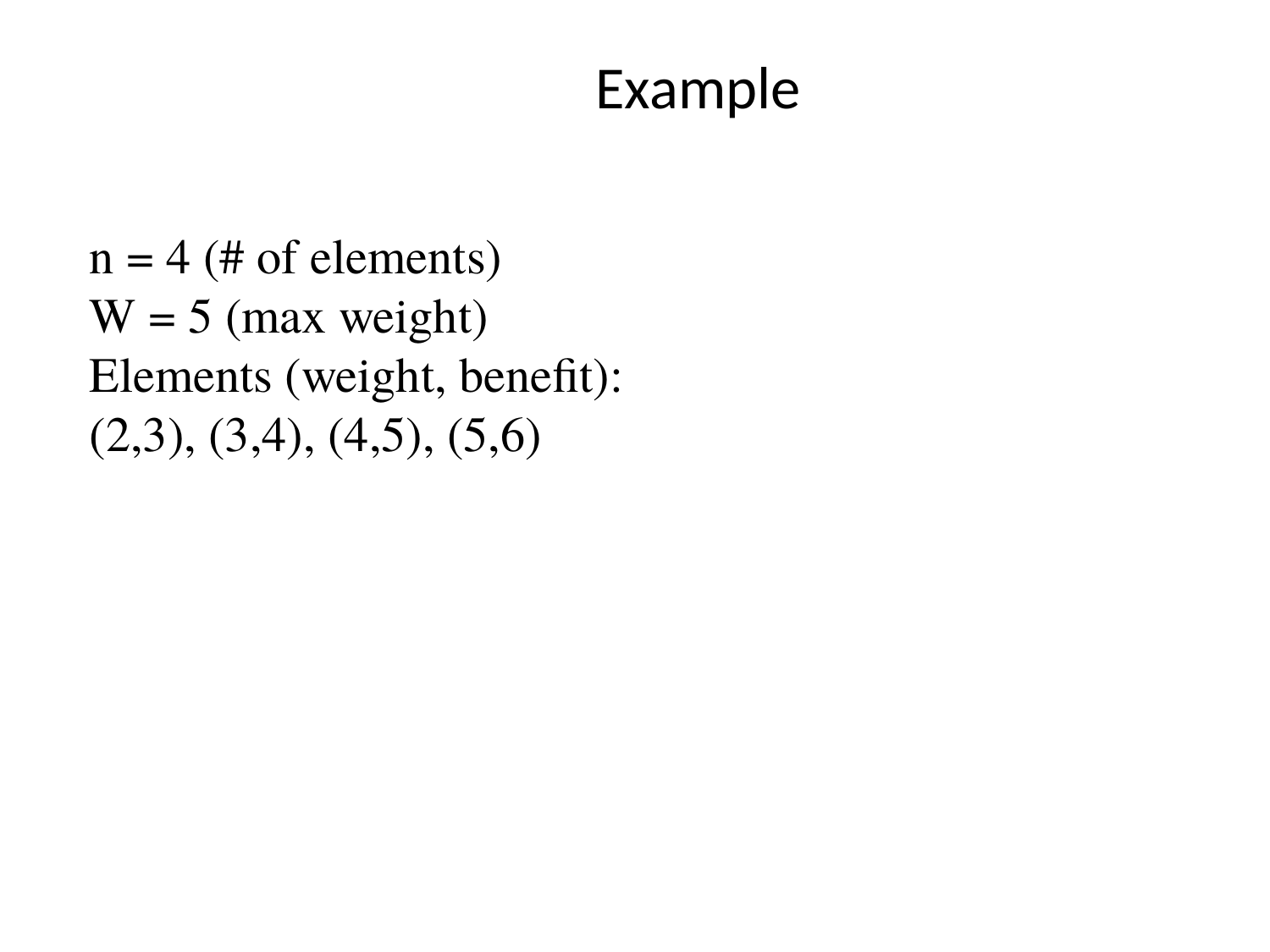

# Example

n = 4 (# of elements)
W = 5 (max weight)
Elements (weight, benefit):
(2,3), (3,4), (4,5), (5,6)